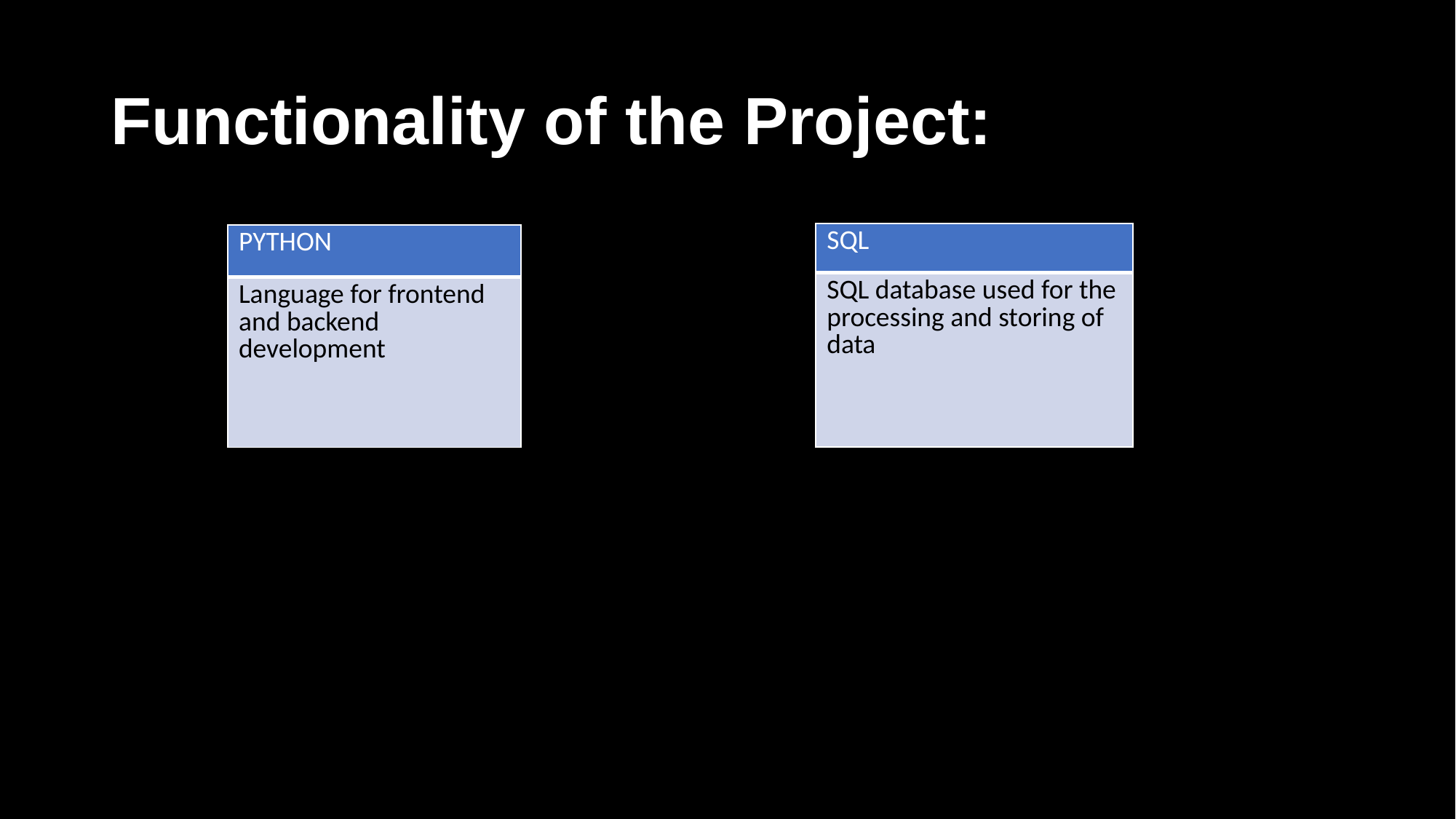

# Functionality of the Project:
| SQL |
| --- |
| SQL database used for the processing and storing of data |
| PYTHON |
| --- |
| Language for frontend and backend development |